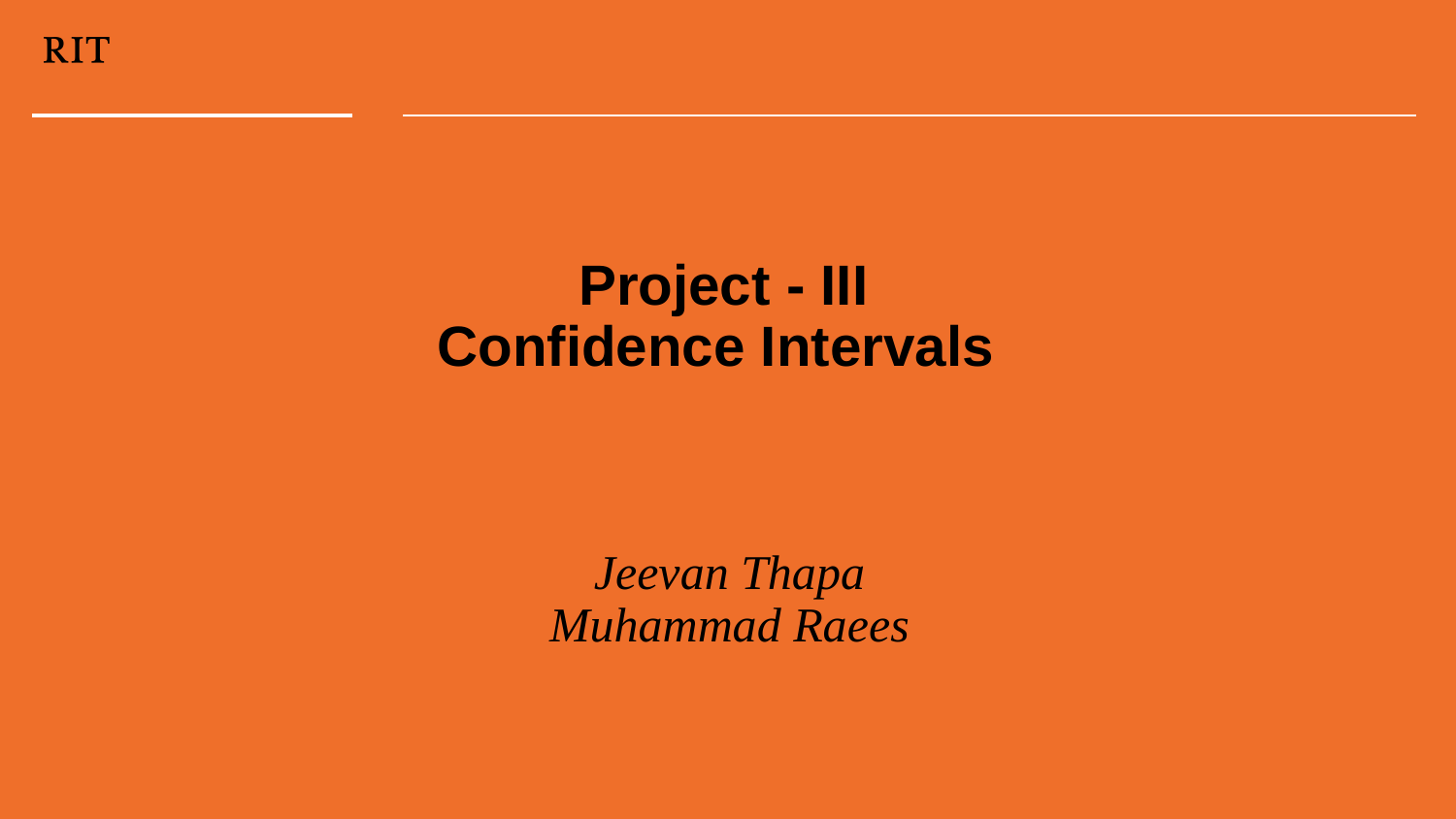

Project - III
Confidence Intervals
Jeevan Thapa
Muhammad Raees